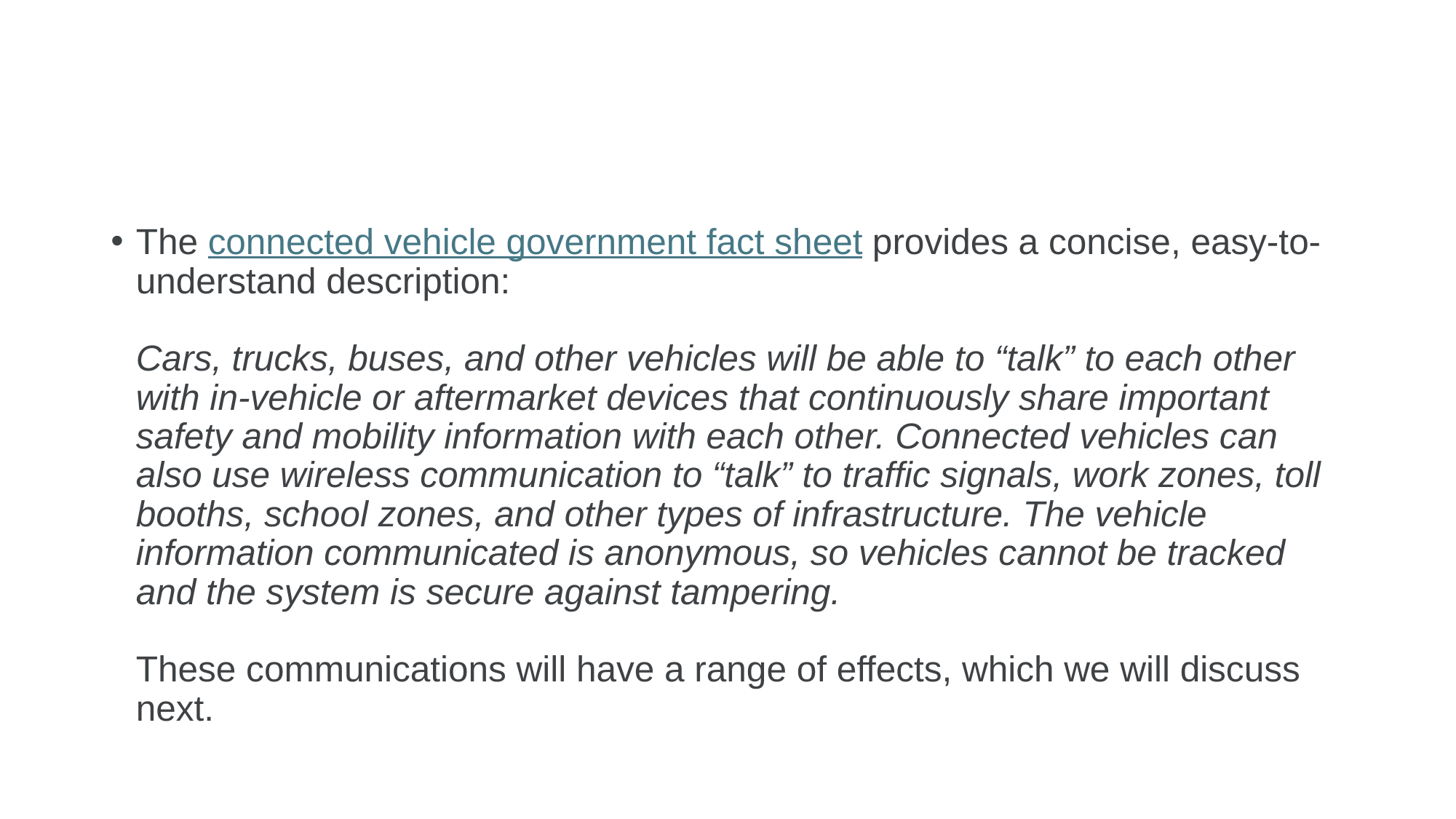

#
The connected vehicle government fact sheet provides a concise, easy-to-understand description:
Cars, trucks, buses, and other vehicles will be able to “talk” to each other with in-vehicle or aftermarket devices that continuously share important safety and mobility information with each other. Connected vehicles can also use wireless communication to “talk” to traffic signals, work zones, toll booths, school zones, and other types of infrastructure. The vehicle information communicated is anonymous, so vehicles cannot be tracked and the system is secure against tampering.
These communications will have a range of effects, which we will discuss next.